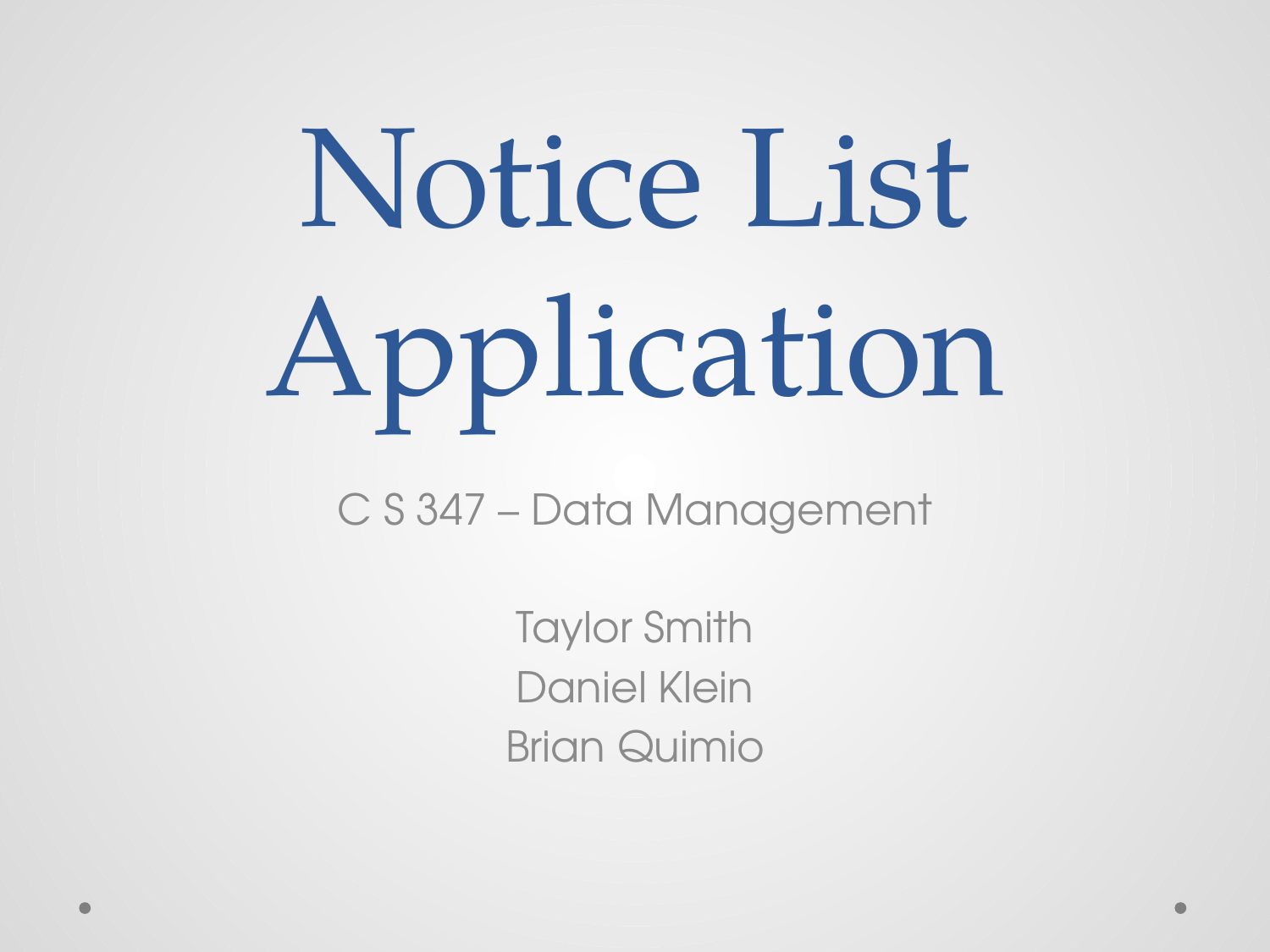

# Notice List Application
C S 347 – Data Management

Taylor Smith
Daniel Klein
Brian Quimio